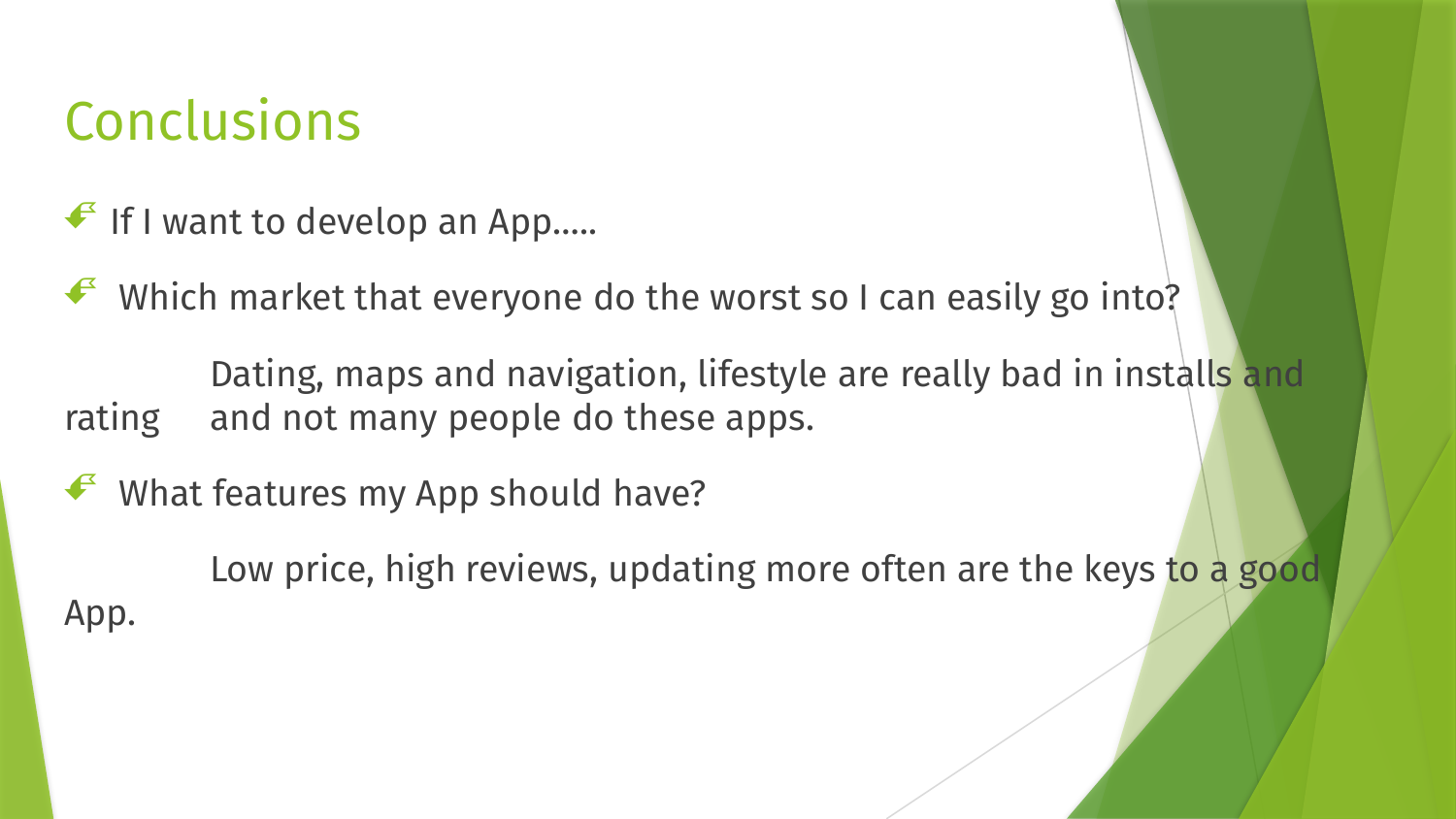

# Conclusions
If I want to develop an App…..
Which market that everyone do the worst so I can easily go into?
	Dating, maps and navigation, lifestyle are really bad in installs and 	rating 	and not many people do these apps.
What features my App should have?
	Low price, high reviews, updating more often are the keys to a good App.